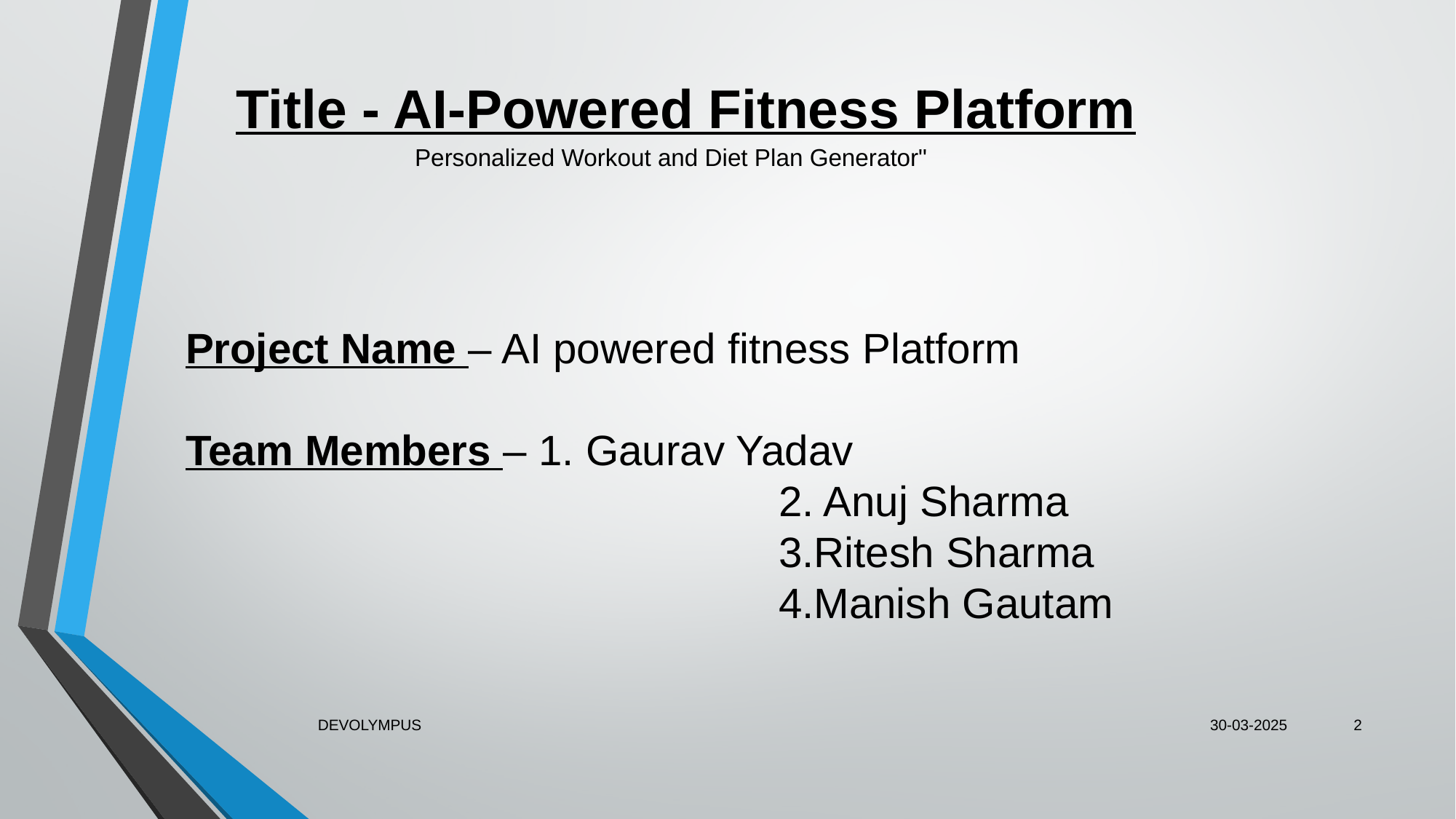

Title - AI-Powered Fitness Platform
                    Personalized Workout and Diet Plan Generator"

Project Name – AI powered fitness Platform

Team Members – 1. Gaurav Yadav
					    2. Anuj Sharma
					    3.Ritesh Sharma
					    4.Manish Gautam

DEVOLYMPUS
30-03-2025
2